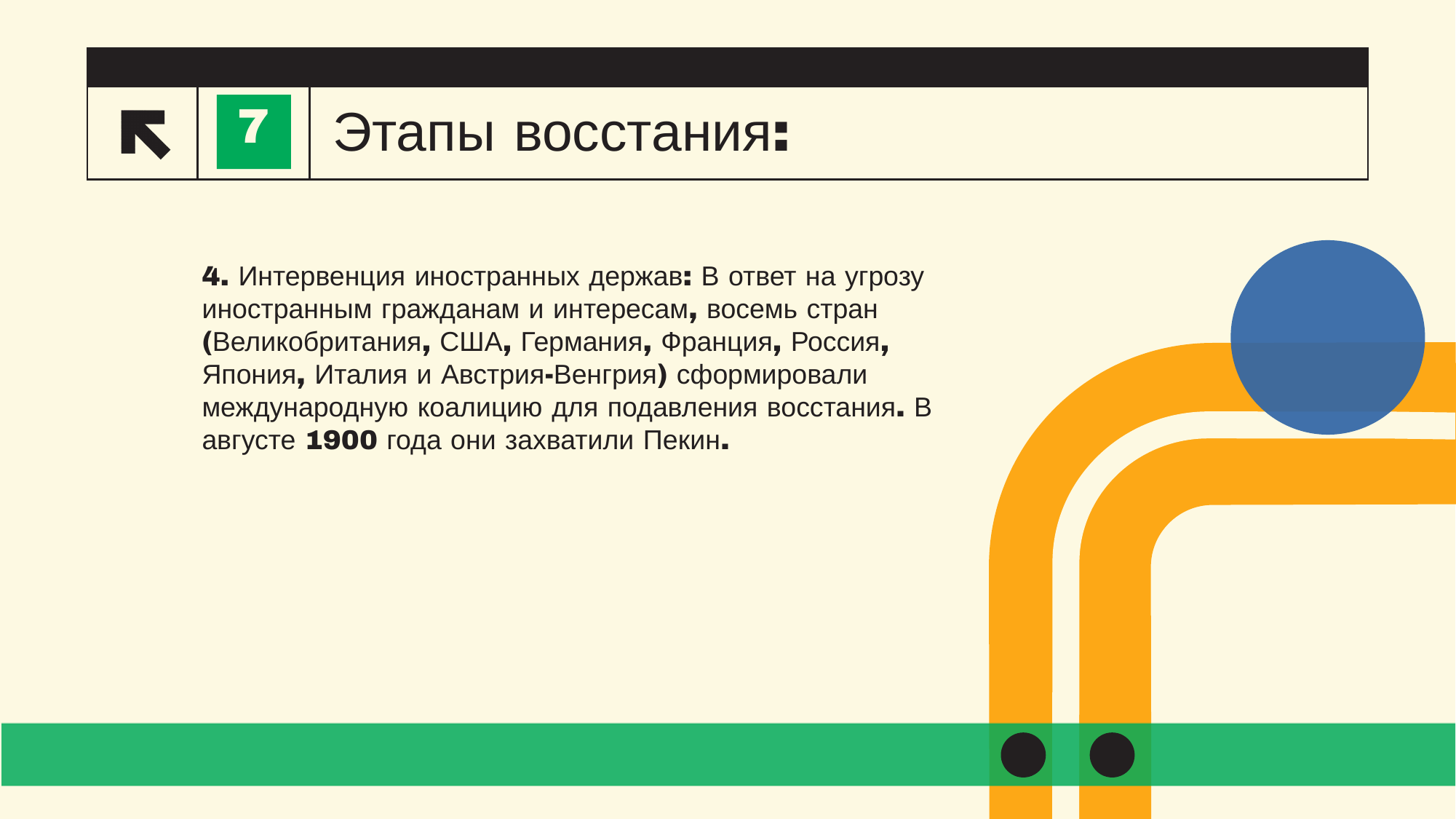

# Этапы восстания:
7
4. Интервенция иностранных держав: В ответ на угрозу иностранным гражданам и интересам, восемь стран (Великобритания, США, Германия, Франция, Россия, Япония, Италия и Австрия-Венгрия) сформировали международную коалицию для подавления восстания. В августе 1900 года они захватили Пекин.